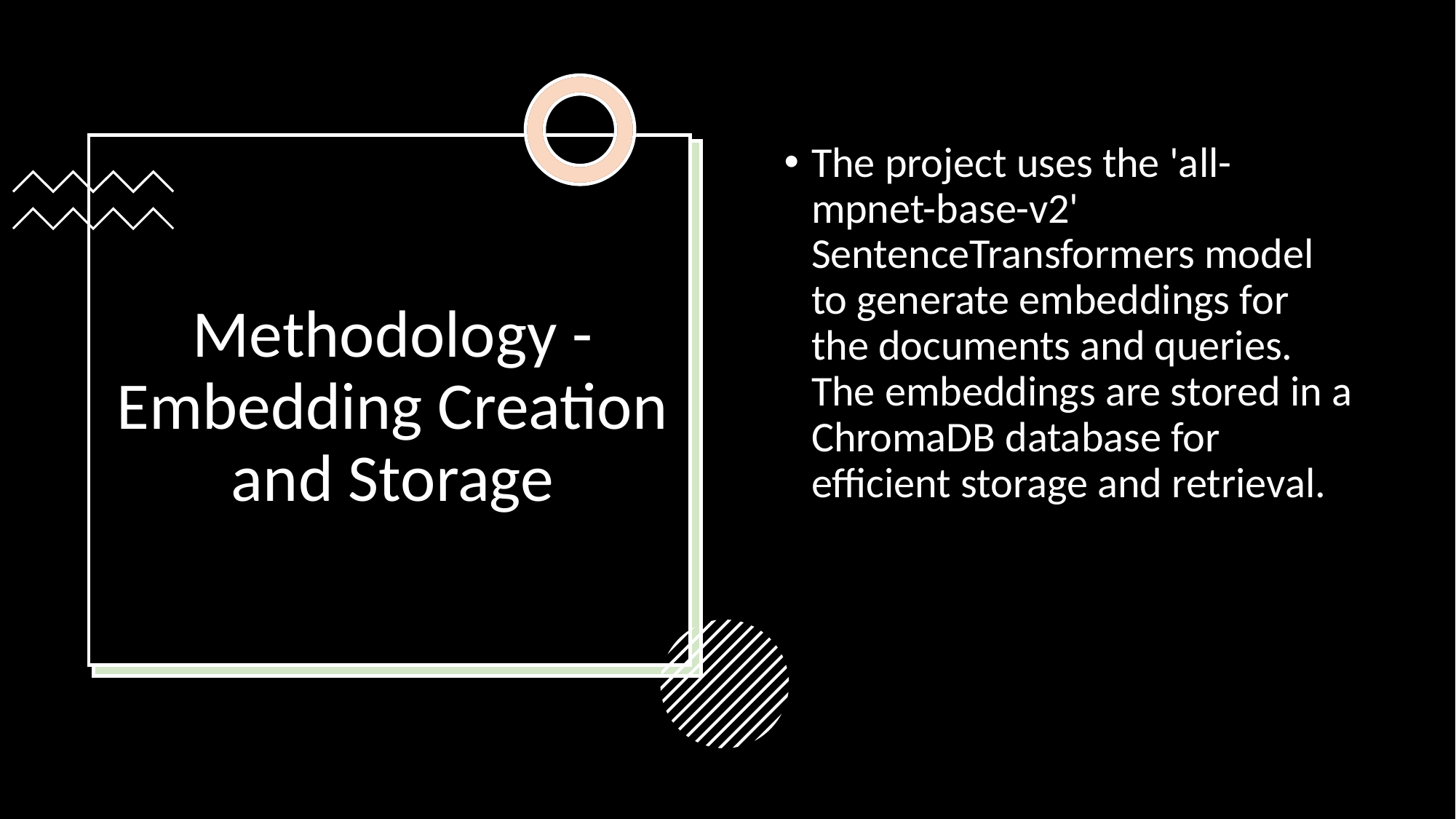

The project uses the 'all-mpnet-base-v2' SentenceTransformers model to generate embeddings for the documents and queries. The embeddings are stored in a ChromaDB database for efficient storage and retrieval.

# Methodology - Embedding Creation and Storage